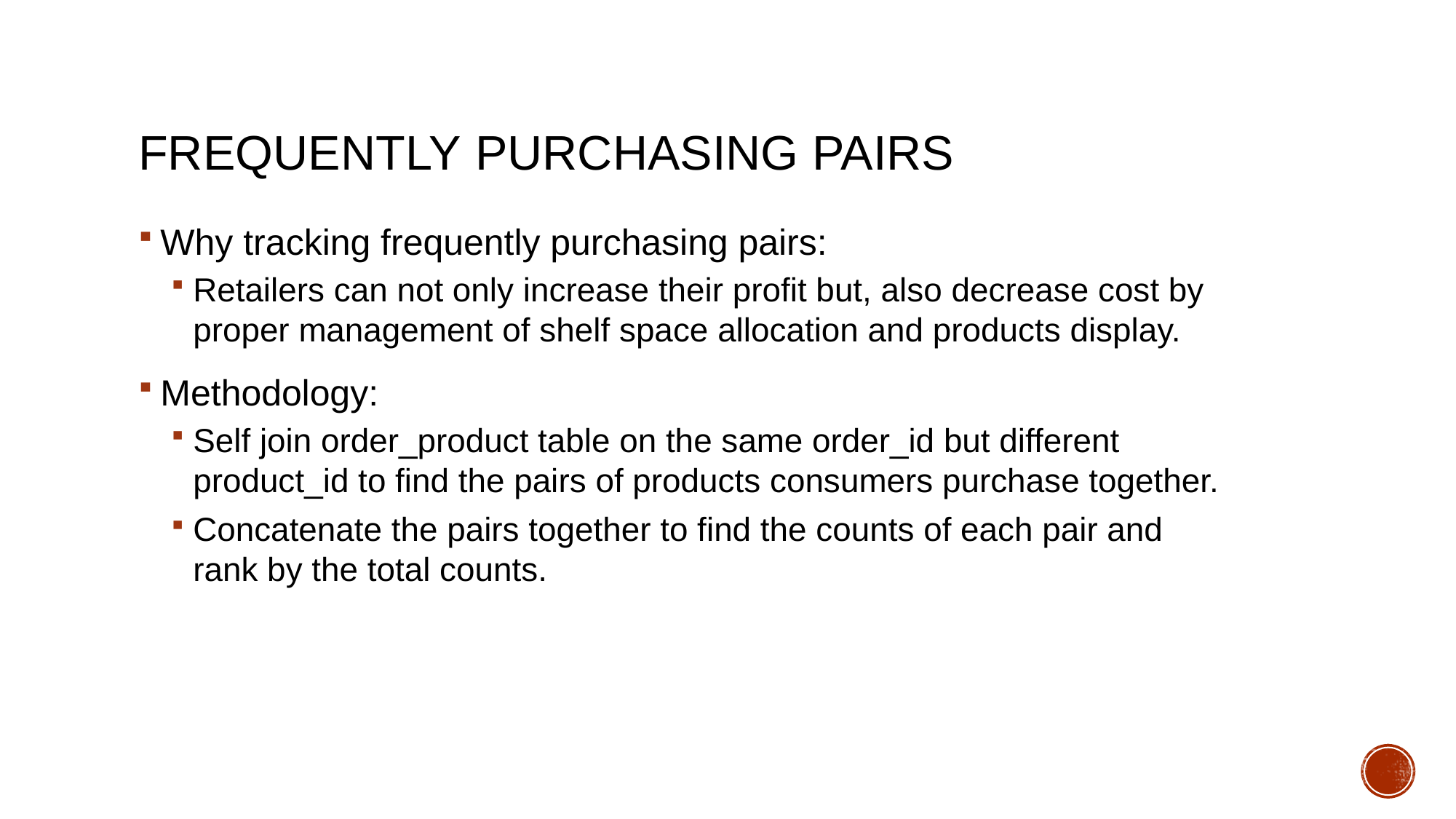

# Frequently PURCHASING pairs
Why tracking frequently purchasing pairs:
Retailers can not only increase their profit but, also decrease cost by proper management of shelf space allocation and products display.
Methodology:
Self join order_product table on the same order_id but different product_id to find the pairs of products consumers purchase together.
Concatenate the pairs together to find the counts of each pair and rank by the total counts.